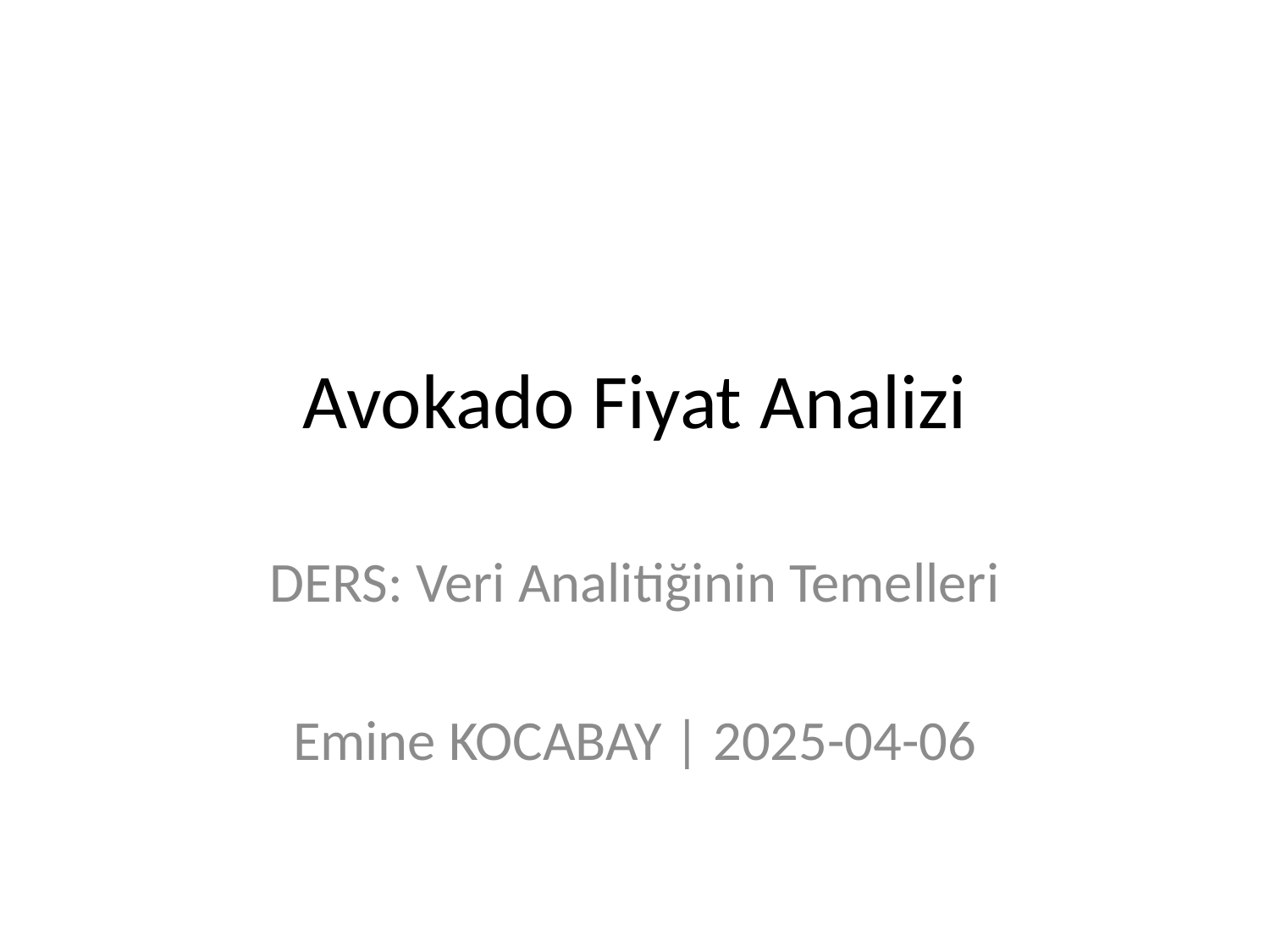

# Avokado Fiyat Analizi
DERS: Veri Analitiğinin Temelleri

Emine KOCABAY | 2025-04-06